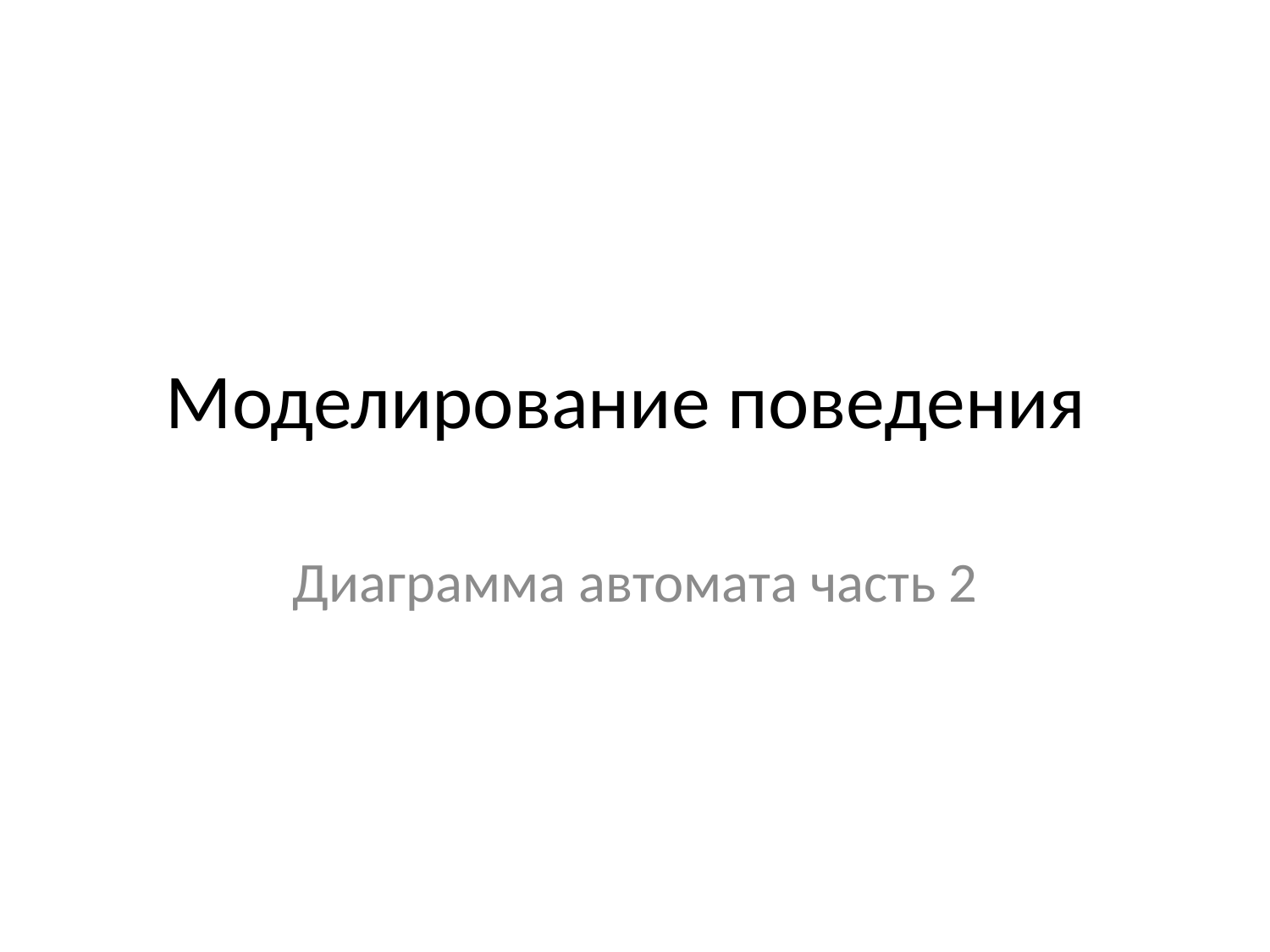

# Моделирование поведения
Диаграмма автомата часть 2